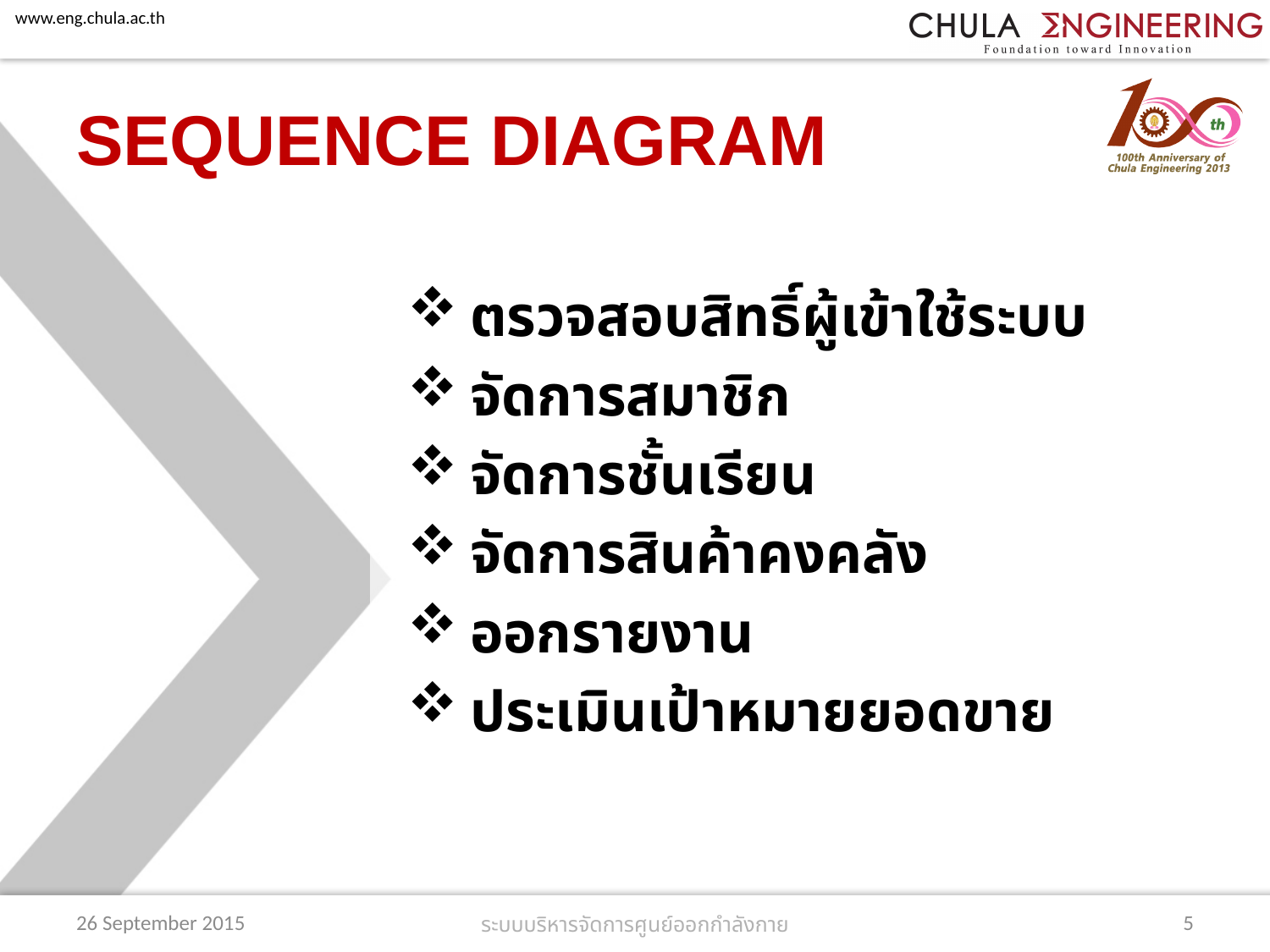

# SEQUENCE DIAGRAM
ตรวจสอบสิทธิ์ผู้เข้าใช้ระบบ
จัดการสมาชิก
จัดการชั้นเรียน
จัดการสินค้าคงคลัง
ออกรายงาน
ประเมินเป้าหมายยอดขาย
26 September 2015
5
ระบบบริหารจัดการศูนย์ออกกำลังกาย